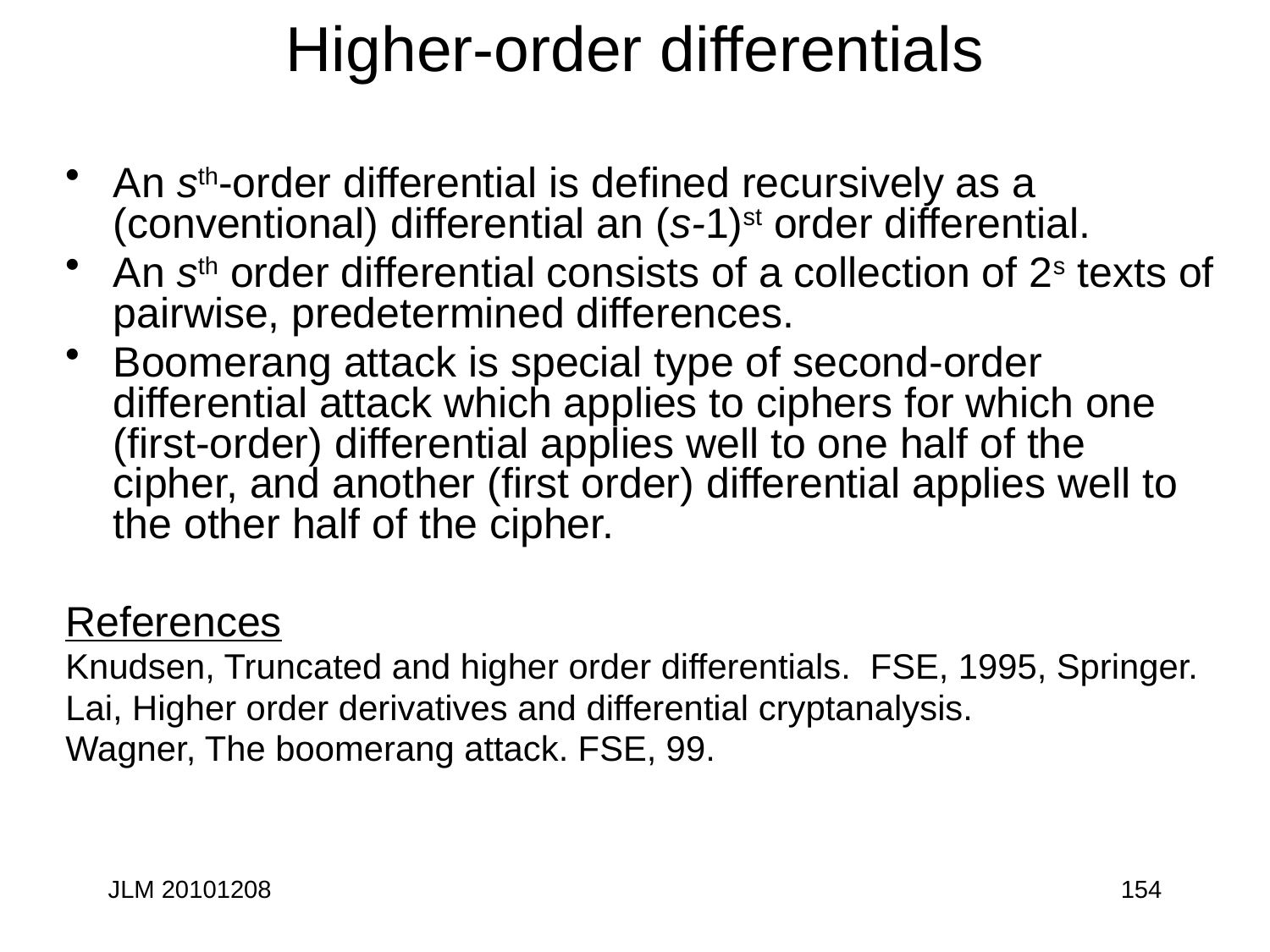

# Higher-order differentials
An sth-order differential is defined recursively as a (conventional) differential an (s-1)st order differential.
An sth order differential consists of a collection of 2s texts of pairwise, predetermined differences.
Boomerang attack is special type of second-order differential attack which applies to ciphers for which one (first-order) differential applies well to one half of the cipher, and another (first order) differential applies well to the other half of the cipher.

References
Knudsen, Truncated and higher order differentials.  FSE, 1995, Springer.
Lai, Higher order derivatives and differential cryptanalysis.
Wagner, The boomerang attack. FSE, 99.
JLM 20101208
154